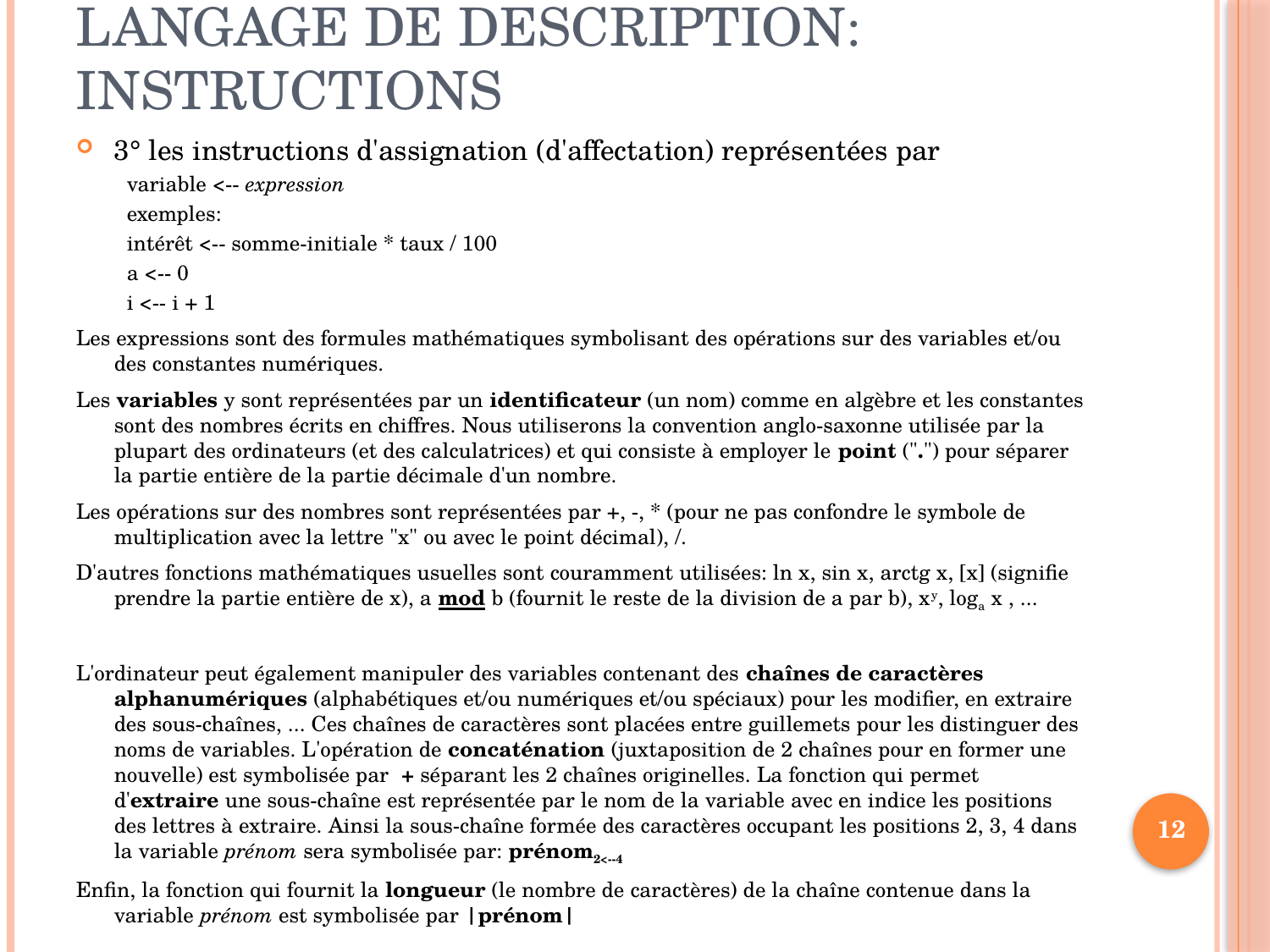

# Langage de description: Instructions
3° les instructions d'assignation (d'affectation) représentées par
variable <-- expression
exemples:
intérêt <-- somme-initiale * taux / 100
a <-- 0
i <-- i + 1
Les expressions sont des formules mathématiques symbolisant des opérations sur des variables et/ou des constantes numériques.
Les variables y sont représentées par un identificateur (un nom) comme en algèbre et les constantes sont des nombres écrits en chiffres. Nous utiliserons la convention anglo-saxonne utilisée par la plupart des ordinateurs (et des calculatrices) et qui consiste à employer le point (".") pour séparer la partie entière de la partie décimale d'un nombre.
Les opérations sur des nombres sont représentées par +, -, * (pour ne pas confondre le symbole de multiplication avec la lettre "x" ou avec le point décimal), /.
D'autres fonctions mathématiques usuelles sont couramment utilisées: ln x, sin x, arctg x, [x] (signifie prendre la partie entière de x), a mod b (fournit le reste de la division de a par b), xy, loga x , ...

L'ordinateur peut également manipuler des variables contenant des chaînes de caractères alphanumériques (alphabétiques et/ou numériques et/ou spéciaux) pour les modifier, en extraire des sous-chaînes, ... Ces chaînes de caractères sont placées entre guillemets pour les distinguer des noms de variables. L'opération de concaténation (juxtaposition de 2 chaînes pour en former une nouvelle) est symbolisée par  + séparant les 2 chaînes originelles. La fonction qui permet d'extraire une sous-chaîne est représentée par le nom de la variable avec en indice les positions des lettres à extraire. Ainsi la sous-chaîne formée des caractères occupant les positions 2, 3, 4 dans la variable prénom sera symbolisée par: prénom2<--4
Enfin, la fonction qui fournit la longueur (le nombre de caractères) de la chaîne contenue dans la variable prénom est symbolisée par |prénom|

12